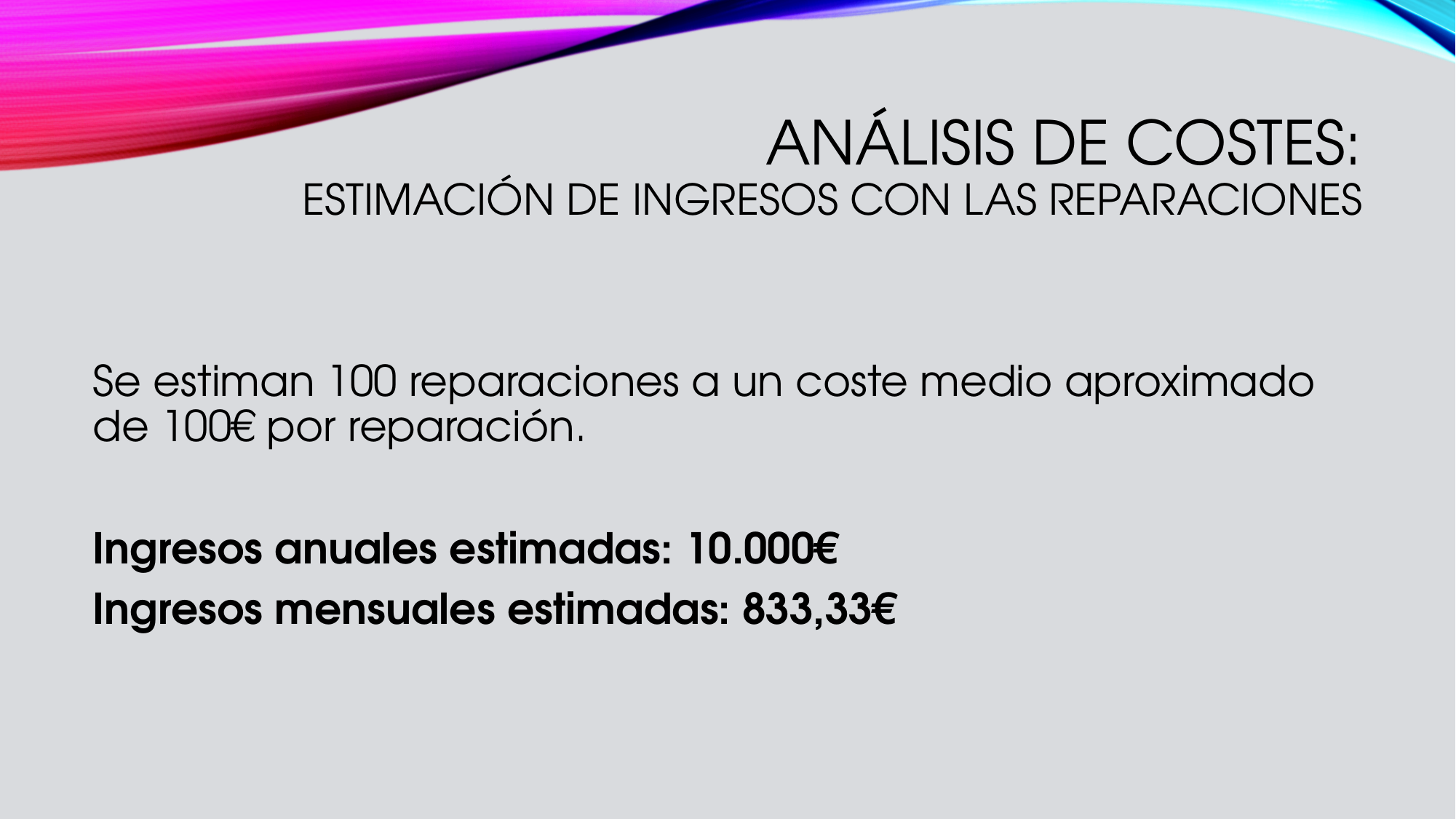

# Análisis de costes: Estimación de INGRESOS con las reparaciones
Se estiman 100 reparaciones a un coste medio aproximado de 100€ por reparación.

Ingresos anuales estimadas: 10.000€
Ingresos mensuales estimadas: 833,33€